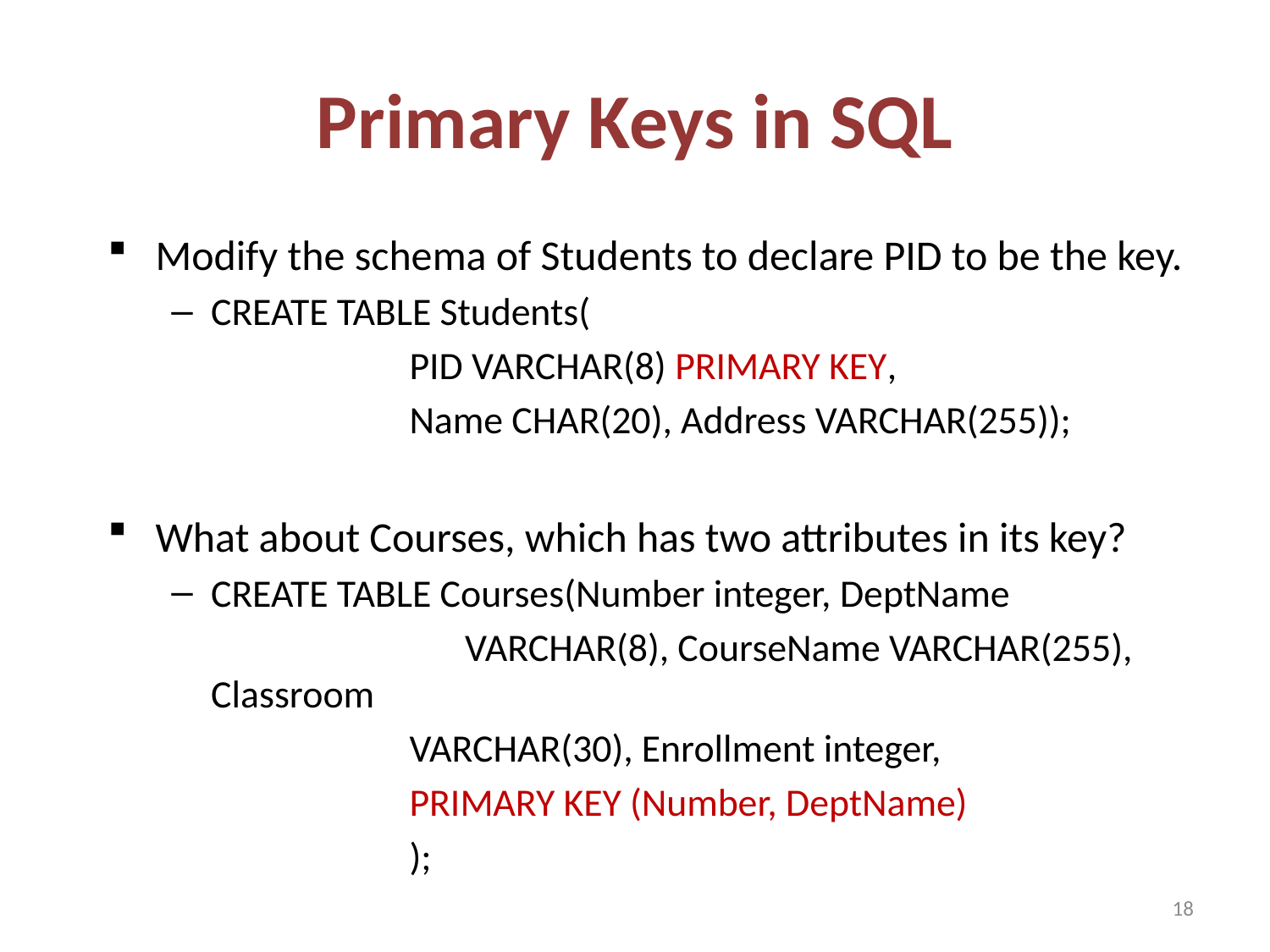

# Primary Keys in SQL
Modify the schema of Students to declare PID to be the key.
CREATE TABLE Students(
			PID VARCHAR(8) PRIMARY KEY,
			Name CHAR(20), Address VARCHAR(255));

What about Courses, which has two attributes in its key?
CREATE TABLE Courses(Number integer, DeptName
			VARCHAR(8), CourseName VARCHAR(255), Classroom
			VARCHAR(30), Enrollment integer,
			PRIMARY KEY (Number, DeptName)
			);

18